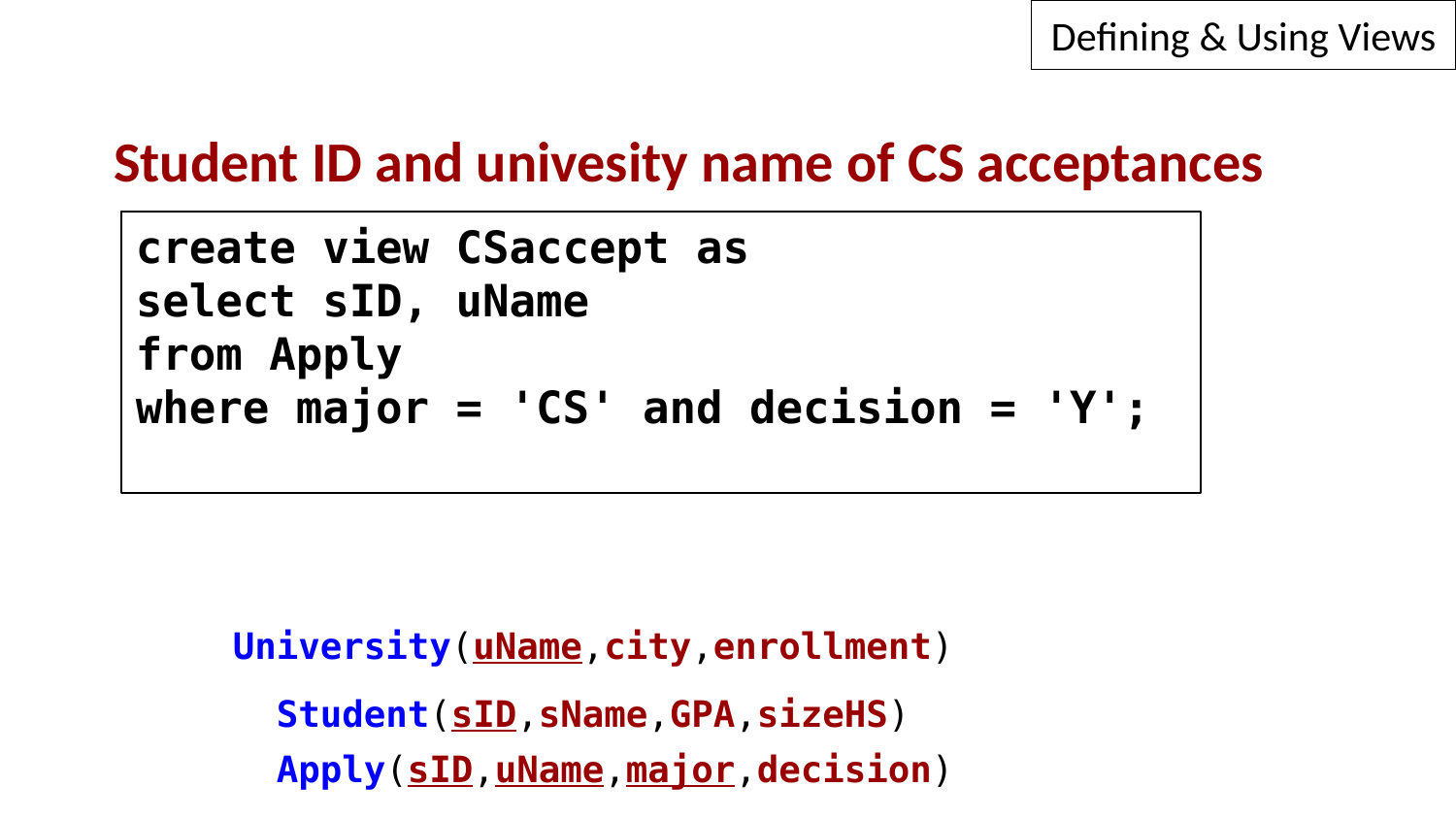

Defining & Using Views

Student ID and univesity name of CS acceptances

create view CSaccept as
select sID, uName
from Apply
where major = 'CS' and decision = 'Y';

University(uName,city,enrollment)
  Student(sID,sName,GPA,sizeHS)
  Apply(sID,uName,major,decision)